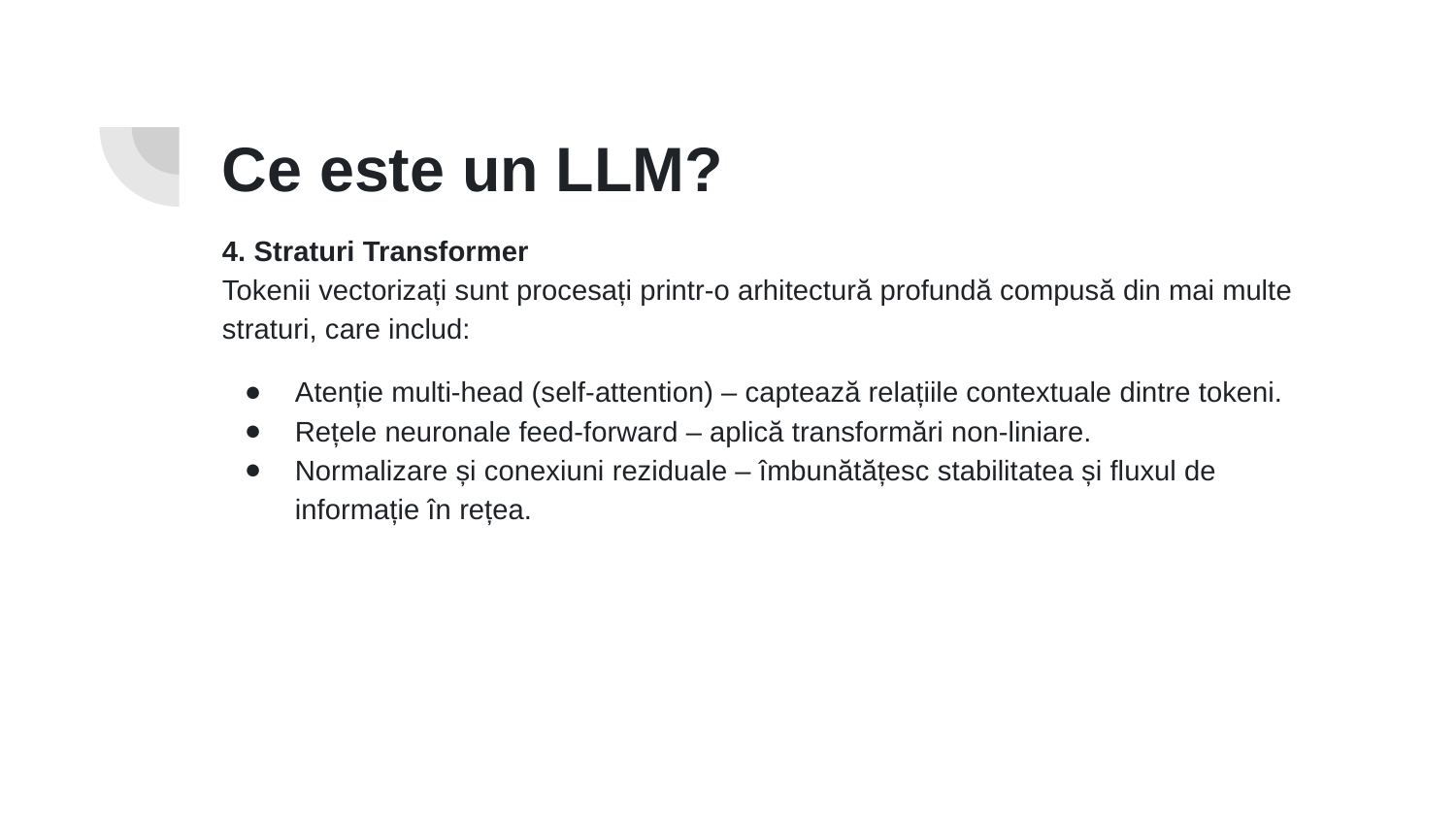

# Ce este un LLM?

4. Straturi Transformer
Tokenii vectorizați sunt procesați printr-o arhitectură profundă compusă din mai multe straturi, care includ:
Atenție multi-head (self-attention) – captează relațiile contextuale dintre tokeni.
Rețele neuronale feed-forward – aplică transformări non-liniare.
Normalizare și conexiuni reziduale – îmbunătățesc stabilitatea și fluxul de informație în rețea.